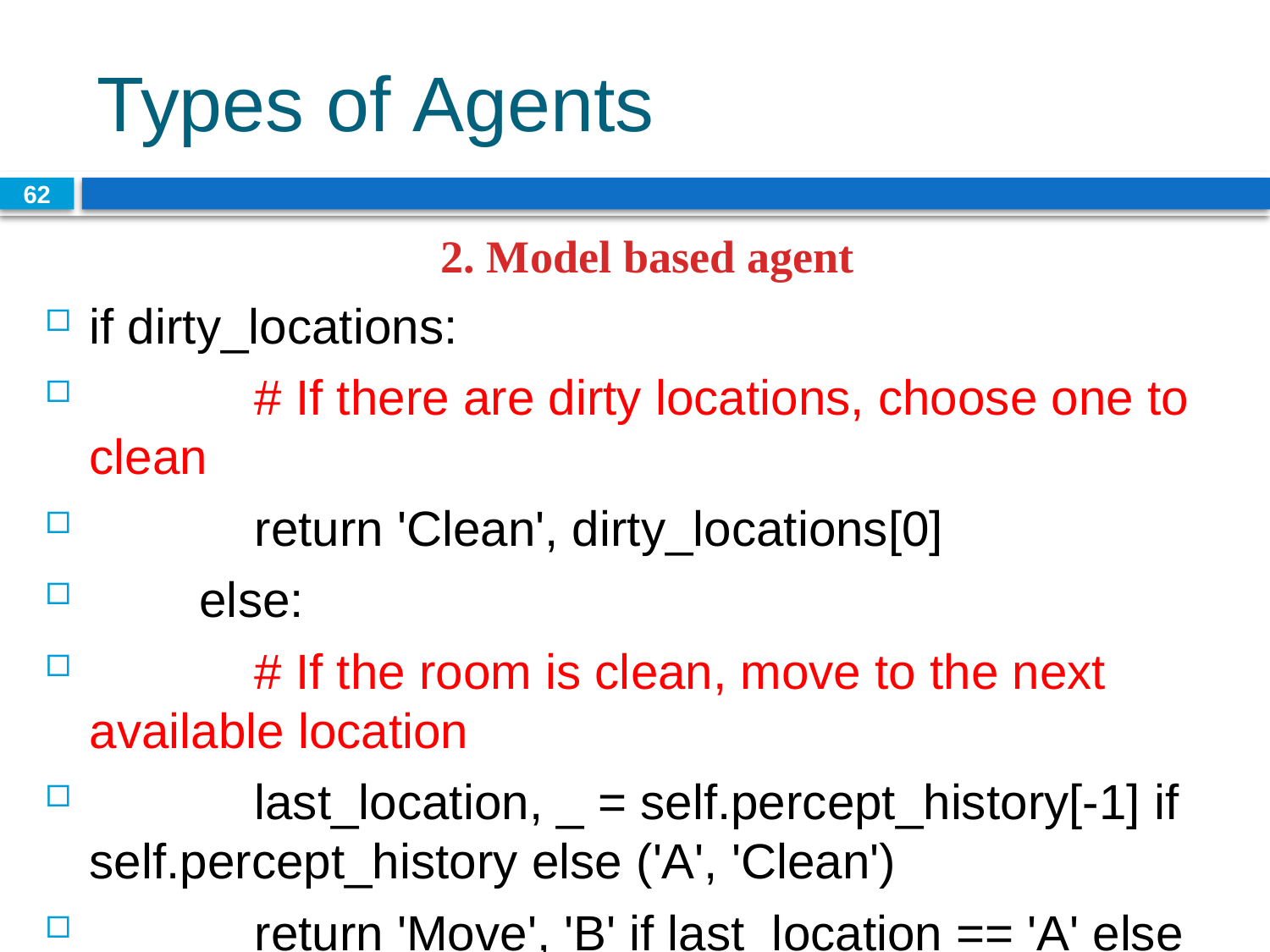

# Types of Agents
62
 2. Model based agent
if dirty_locations:
            # If there are dirty locations, choose one to clean
            return 'Clean', dirty_locations[0]
        else:
            # If the room is clean, move to the next available location
            last_location, _ = self.percept_history[-1] if self.percept_history else ('A', 'Clean')
            return 'Move', 'B' if last_location == 'A' else 'A'